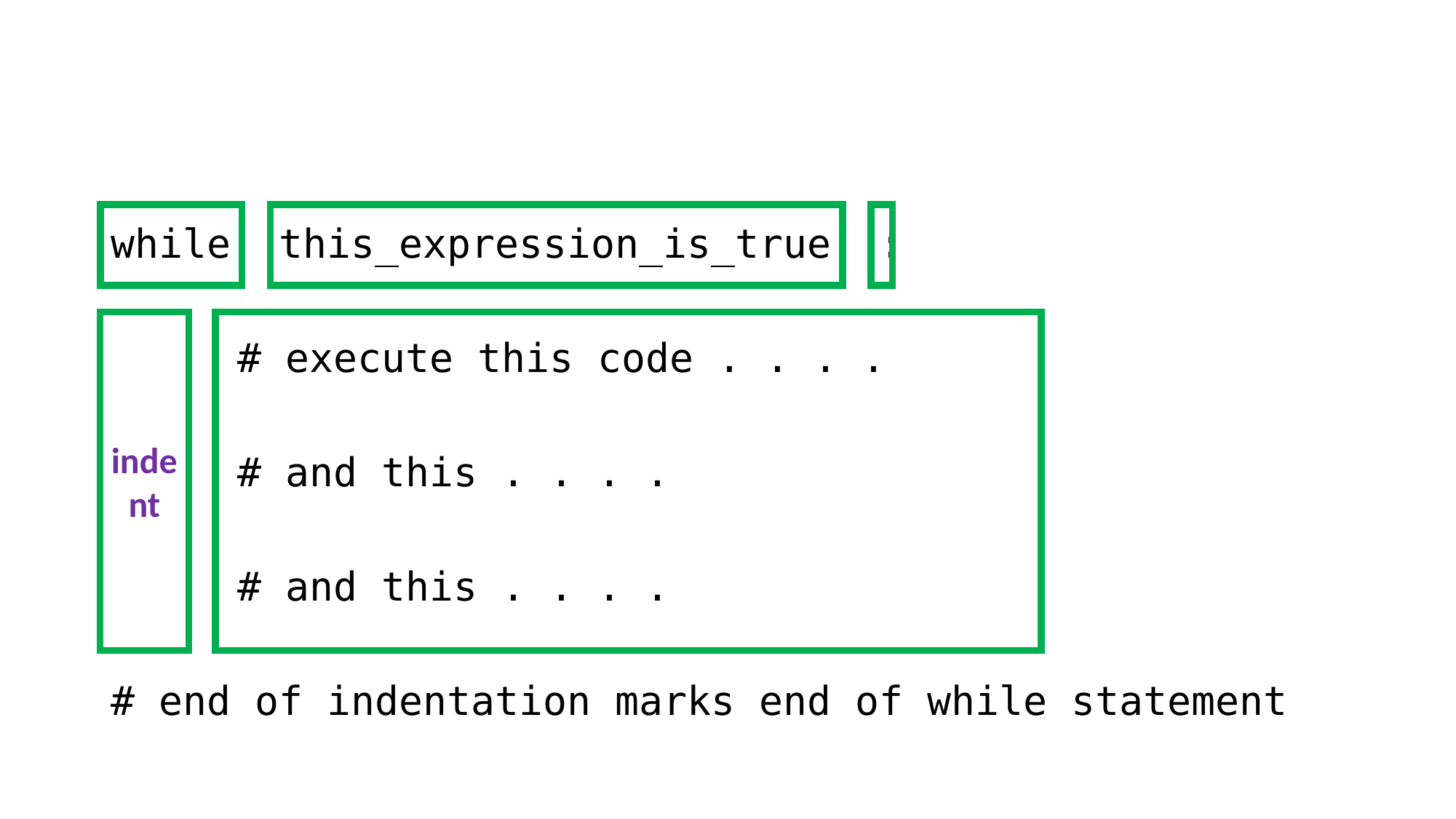

while  this_expression_is_true  :

	 # execute this code . . . .

	 # and this . . . .

	 # and this . . . .

# end of indentation marks end of while statement
indent